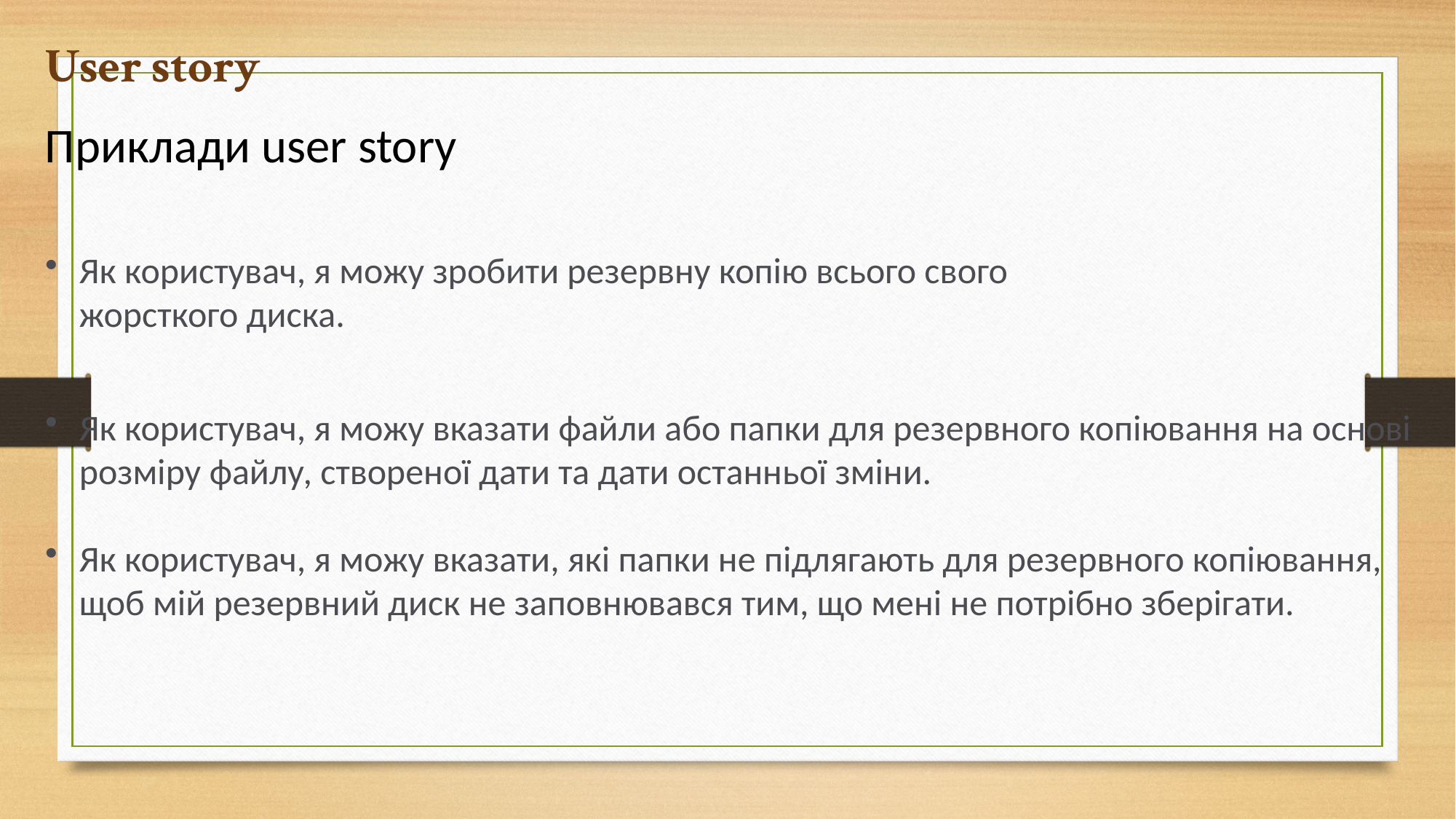

User story
Приклади user story

Як користувач, я можу зробити резервну копію всього свого жорсткого диска.
Як користувач, я можу вказати файли або папки для резервного копіювання на основі розміру файлу, створеної дати та дати останньої зміни.

Як користувач, я можу вказати, які папки не підлягають для резервного копіювання, щоб мій резервний диск не заповнювався тим, що мені не потрібно зберігати.